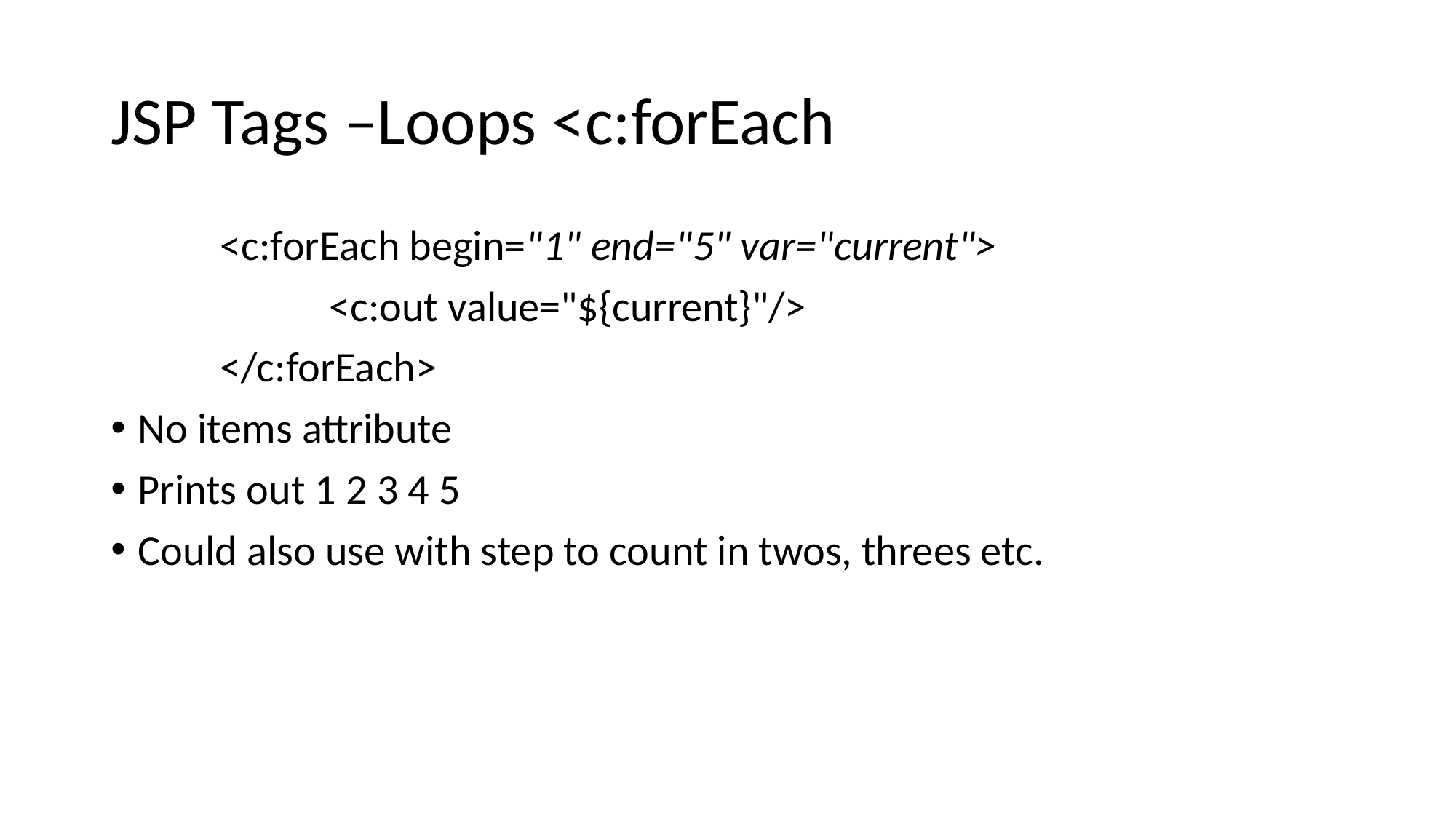

# JSP Tags –Loops <c:forEach
	<c:forEach begin="1" end="5" var="current">
		<c:out value="${current}"/>
	</c:forEach>
No items attribute
Prints out 1 2 3 4 5
Could also use with step to count in twos, threes etc.